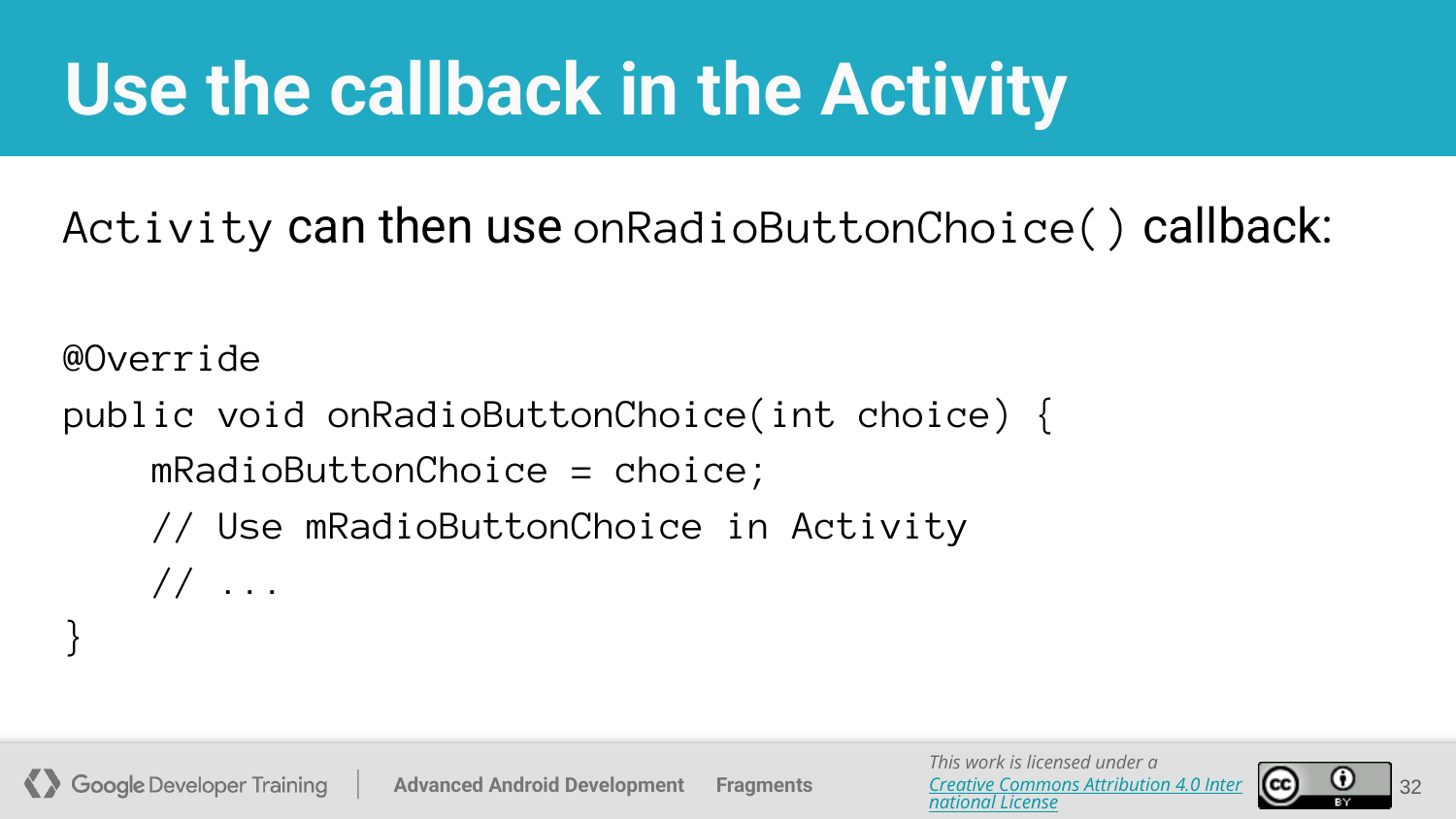

# Use the callback in the Activity
Activity can then use onRadioButtonChoice() callback:

@Override
public void onRadioButtonChoice(int choice) {
    mRadioButtonChoice = choice;
    // Use mRadioButtonChoice in Activity
    // ...
}

32